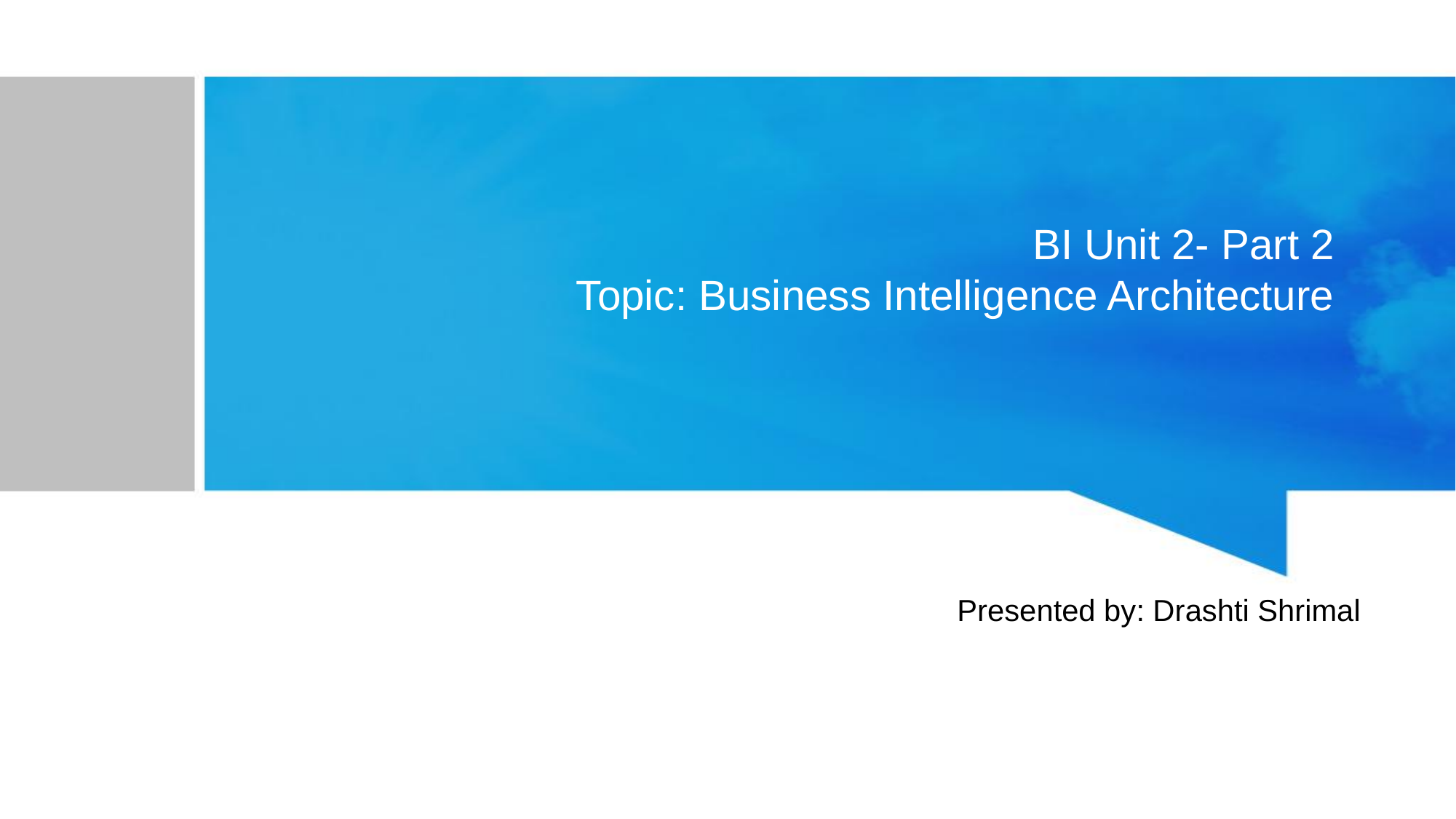

# BI Unit 2- Part 2 Topic: Business Intelligence Architecture
Topic: Data Mining, its Properties and Tasks
Presented by: Drashti Shrimal1
Topic: Data Mining, its Properties and Tasks